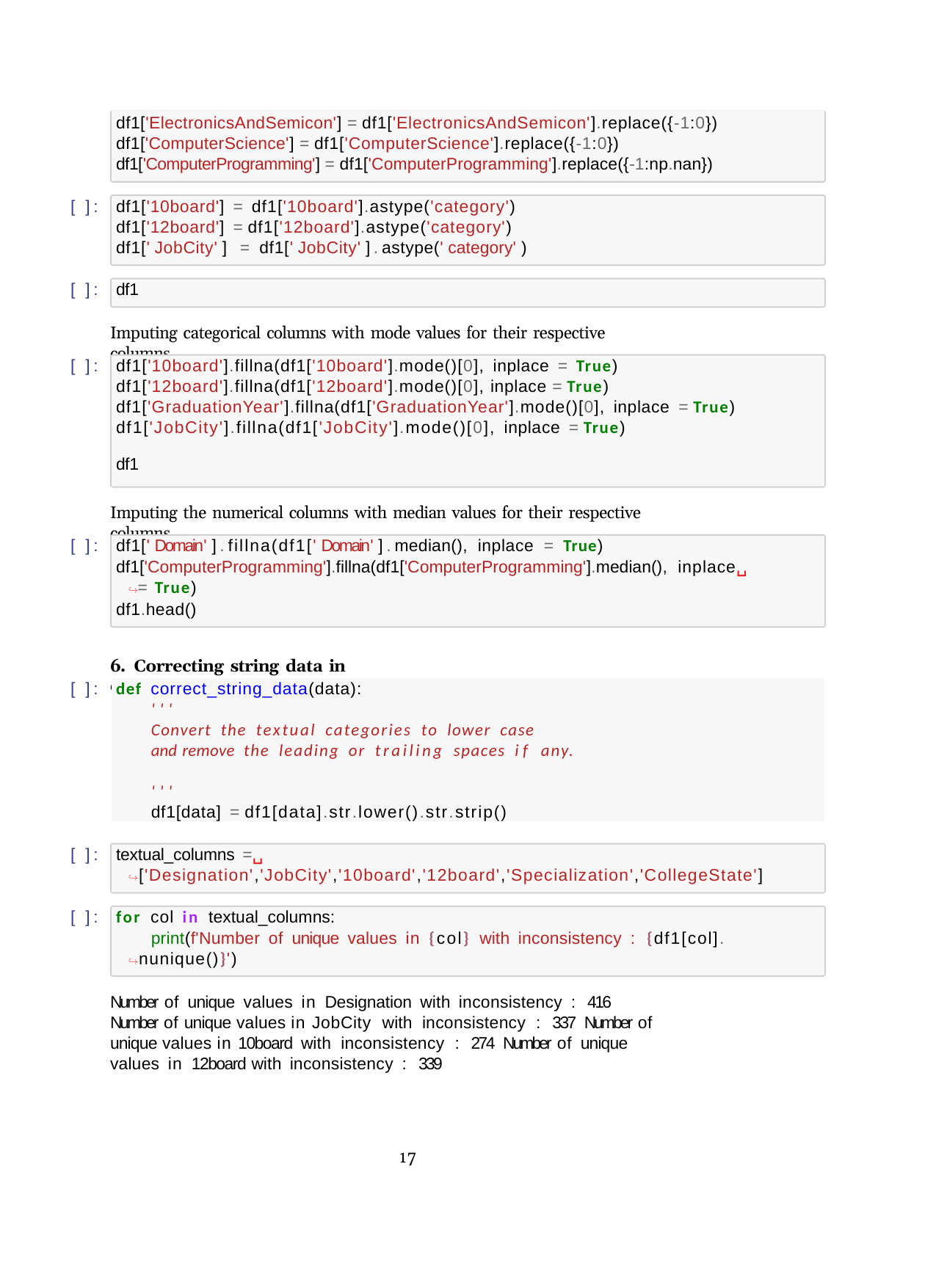

df1['ElectronicsAndSemicon'] = df1['ElectronicsAndSemicon'].replace({-1:0})  df1['ComputerScience'] = df1['ComputerScience'].replace({-1:0})  df1['ComputerProgramming'] = df1['ComputerProgramming'].replace({-1:np.nan})
[ ]:

df1['10board'] = df1['10board'].astype('category')
df1['12board'] = df1['12board'].astype('category')  df1['JobCity']  =  df1['JobCity'].astype('category')
[ ]:

df1
Imputing categorical columns with mode values for their respective columns.
[ ]:

df1['10board'].fillna(df1['10board'].mode()[0], inplace = True)
df1['12board'].fillna(df1['12board'].mode()[0], inplace = True)  df1['GraduationYear'].fillna(df1['GraduationYear'].mode()[0], inplace = True)  df1['JobCity'].fillna(df1['JobCity'].mode()[0], inplace = True)

df1
Imputing the numerical columns with median values for their respective columns.
[ ]:

df1['Domain'].fillna(df1['Domain'].median(),  inplace  =  True)
df1['ComputerProgramming'].fillna(df1['ComputerProgramming'].median(), inplace␣
↪= True)
df1.head()
6. Correcting string data in columns
[ ]:
def correct_string_data(data):
'''
Convert the textual categories to lower case
and remove  the leading or trailing spaces if any.

'''
df1[data] = df1[data].str.lower().str.strip()
[ ]:

textual_columns =␣
↪['Designation','JobCity','10board','12board','Specialization','CollegeState']
[ ]:

for col in textual_columns:
print(f'Number of unique values in {col} with inconsistency : {df1[col].
↪nunique()}')
Number of unique values in Designation with inconsistency : 416  Number of unique values in JobCity  with  inconsistency  : 337  Number of unique values in 10board with  inconsistency  : 274  Number of unique values in 12board with inconsistency : 339
17